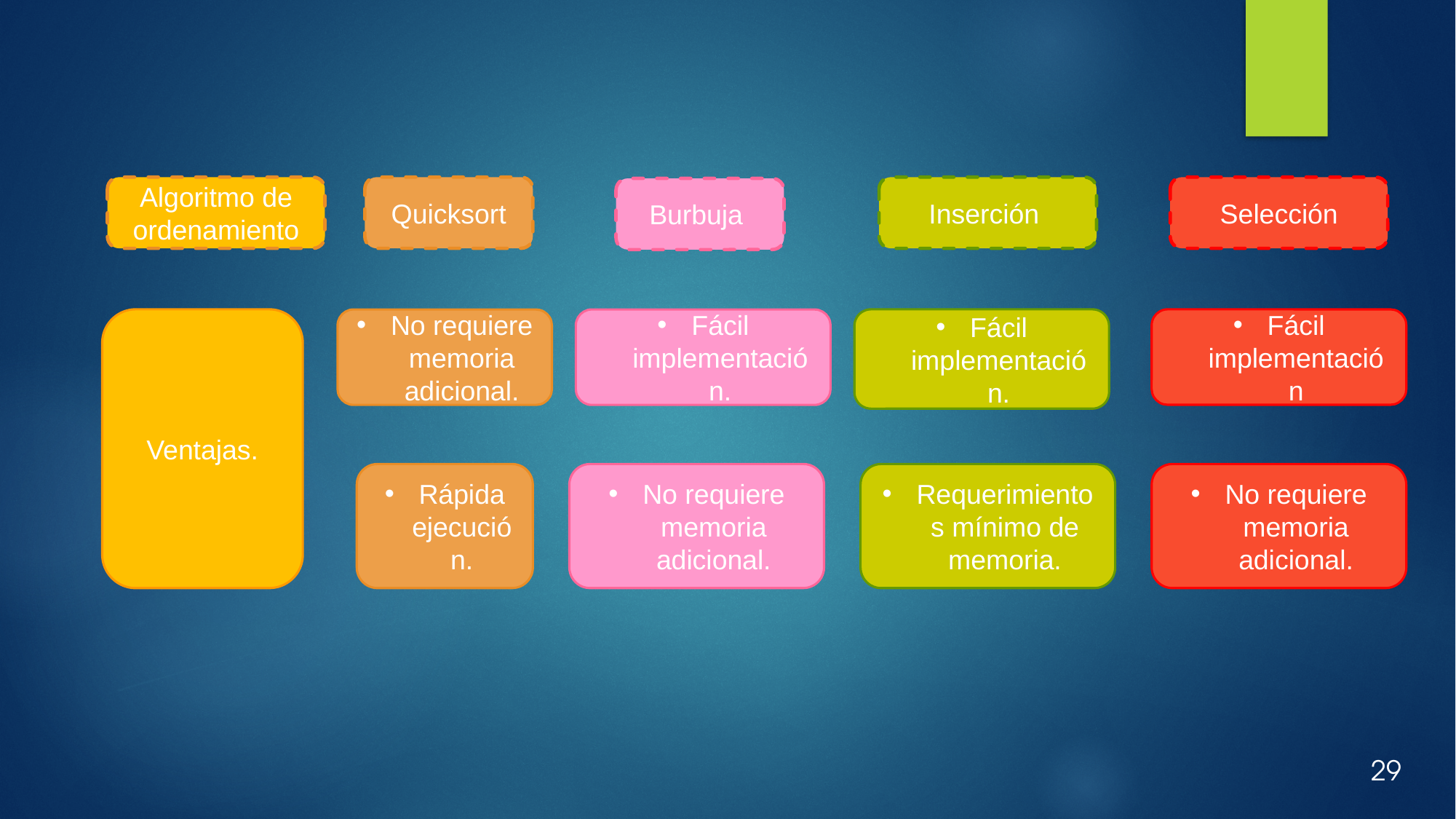

Algoritmo de ordenamiento
Quicksort
Inserción
Selección
Burbuja
Ventajas.
Fácil implementación.
Fácil implementación
No requiere memoria adicional.
Fácil implementación.
Rápida ejecución.
No requiere memoria adicional.
Requerimientos mínimo de memoria.
No requiere memoria adicional.
29